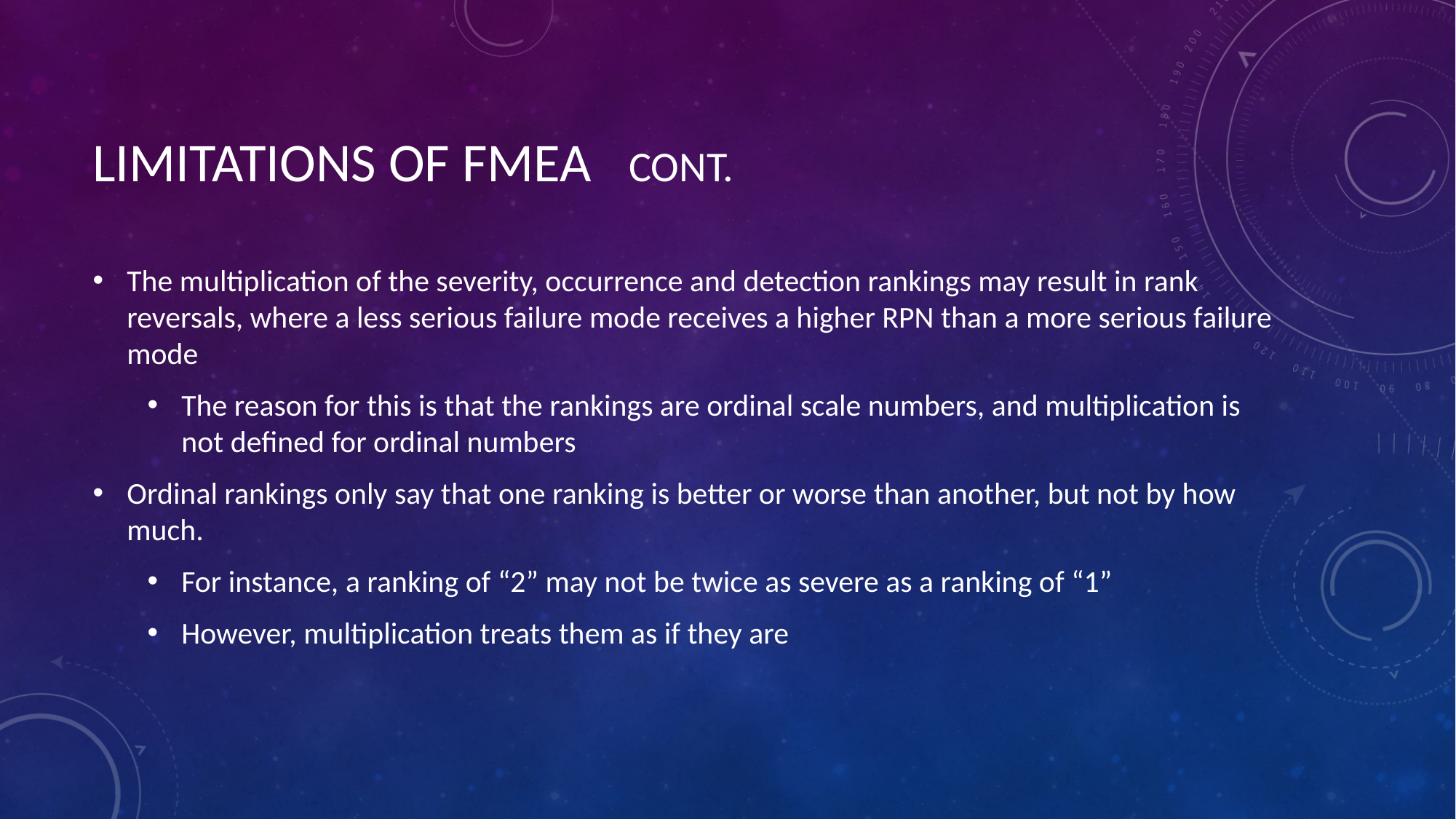

# Limitations of FMEA   cont.
The multiplication of the severity, occurrence and detection rankings may result in rank reversals, where a less serious failure mode receives a higher RPN than a more serious failure mode
The reason for this is that the rankings are ordinal scale numbers, and multiplication is not deﬁned for ordinal numbers
Ordinal rankings only say that one ranking is better or worse than another, but not by how much.
For instance, a ranking of “2” may not be twice as severe as a ranking of “1”
However, multiplication treats them as if they are